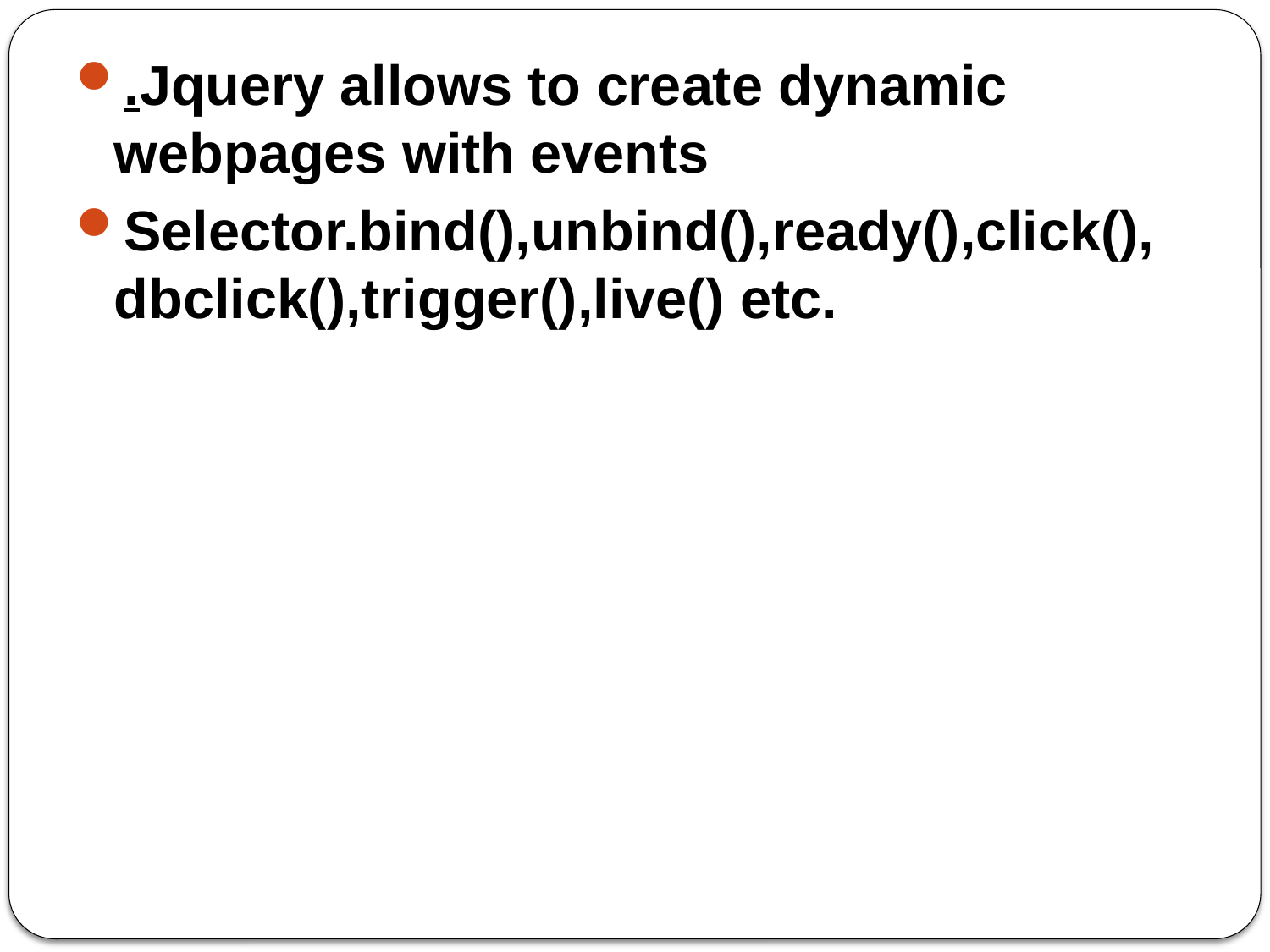

#
.Jquery allows to create dynamic webpages with events
Selector.bind(),unbind(),ready(),click(), dbclick(),trigger(),live() etc.